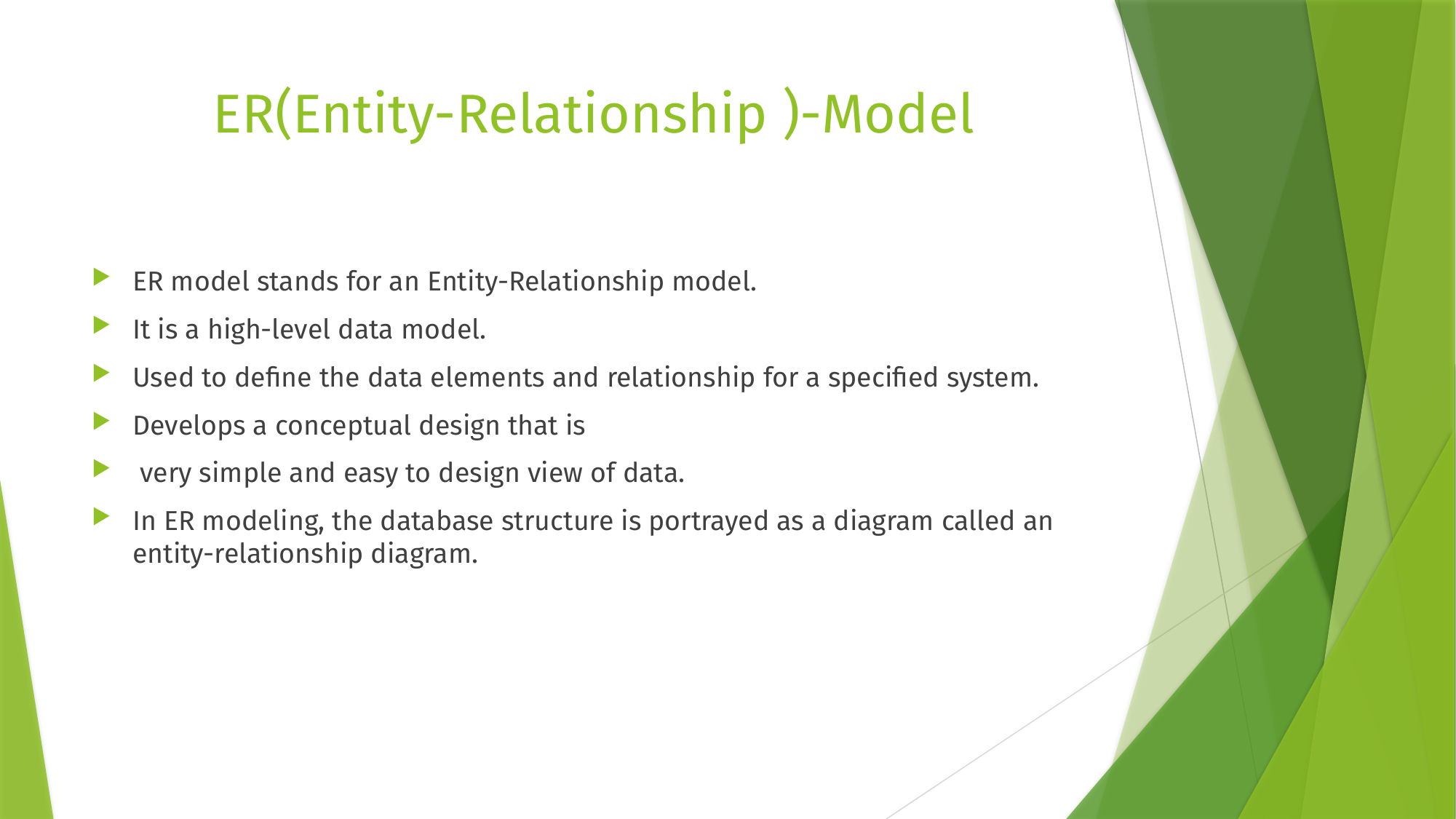

# ER(Entity-Relationship )-Model
ER model stands for an Entity-Relationship model.
It is a high-level data model.
Used to define the data elements and relationship for a specified system.
Develops a conceptual design that is
 very simple and easy to design view of data.
In ER modeling, the database structure is portrayed as a diagram called an entity-relationship diagram.